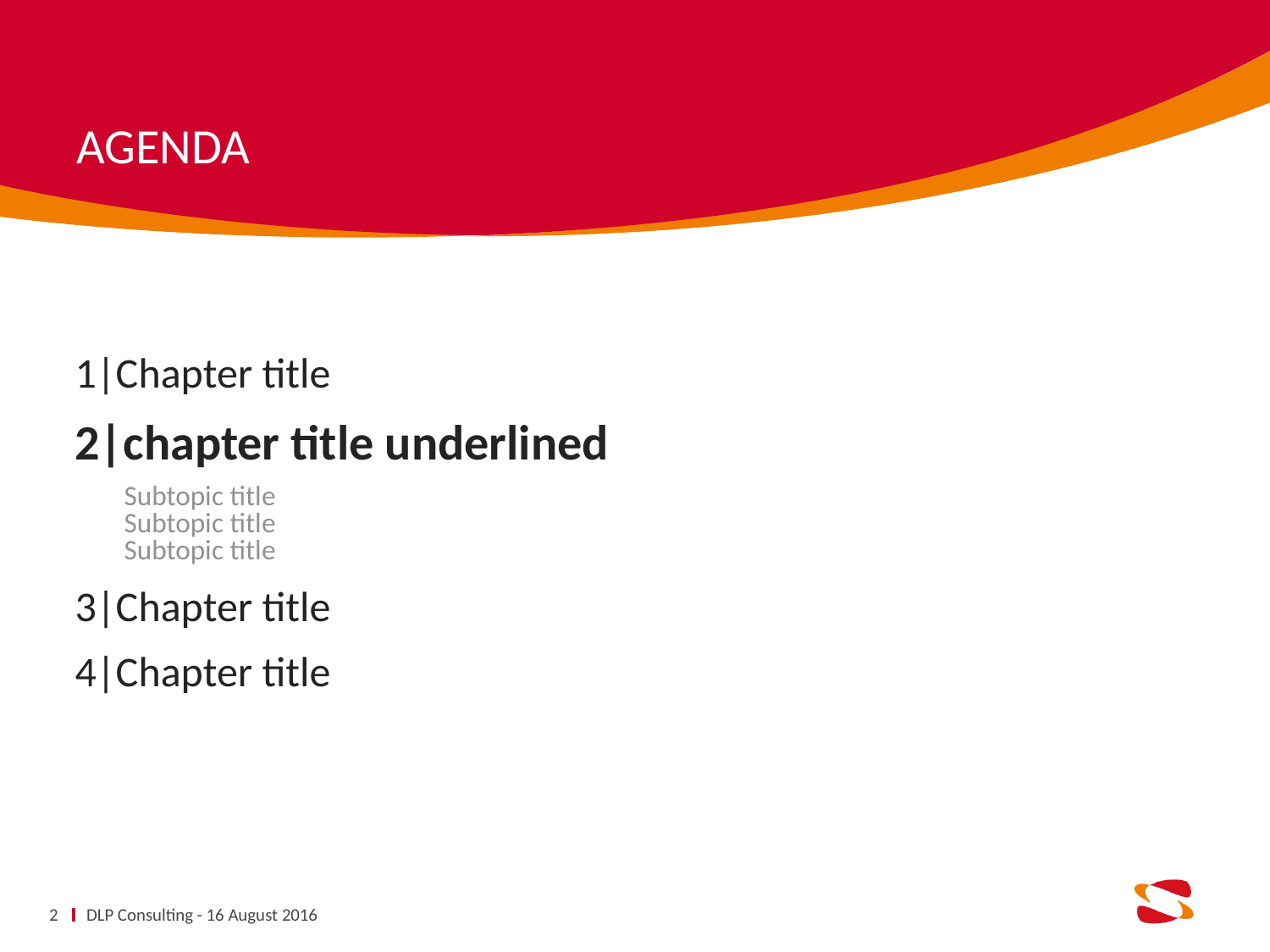

1|Chapter title
2|chapter title underlined
Subtopic title
Subtopic title
Subtopic title
3|Chapter title
4|Chapter title

2
DLP Consulting - 16 August 2016